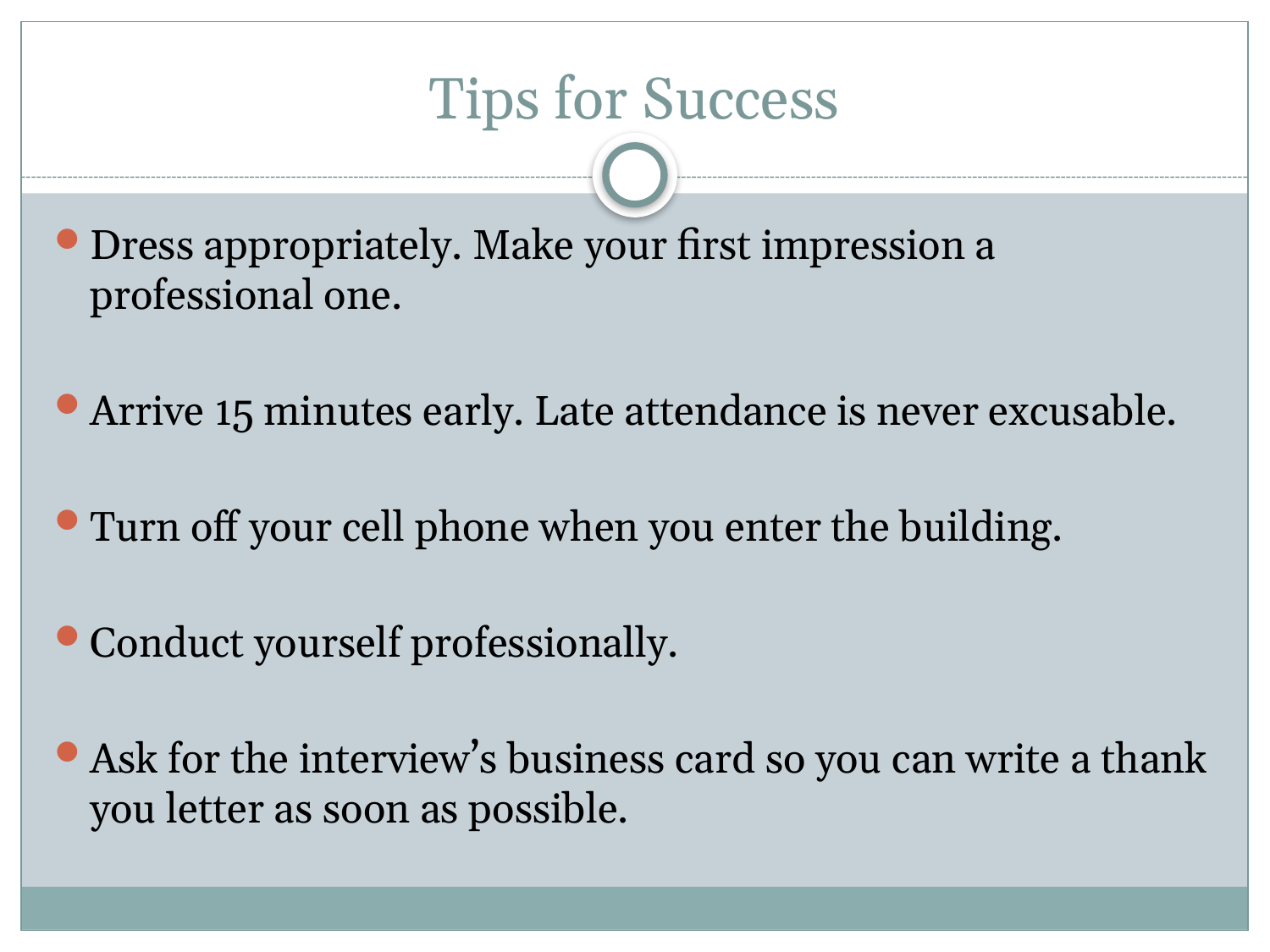

# Tips for Success
Dress appropriately. Make your first impression a professional one.

Arrive 15 minutes early. Late attendance is never excusable.

Turn off your cell phone when you enter the building.

Conduct yourself professionally.

Ask for the interview’s business card so you can write a thank you letter as soon as possible.